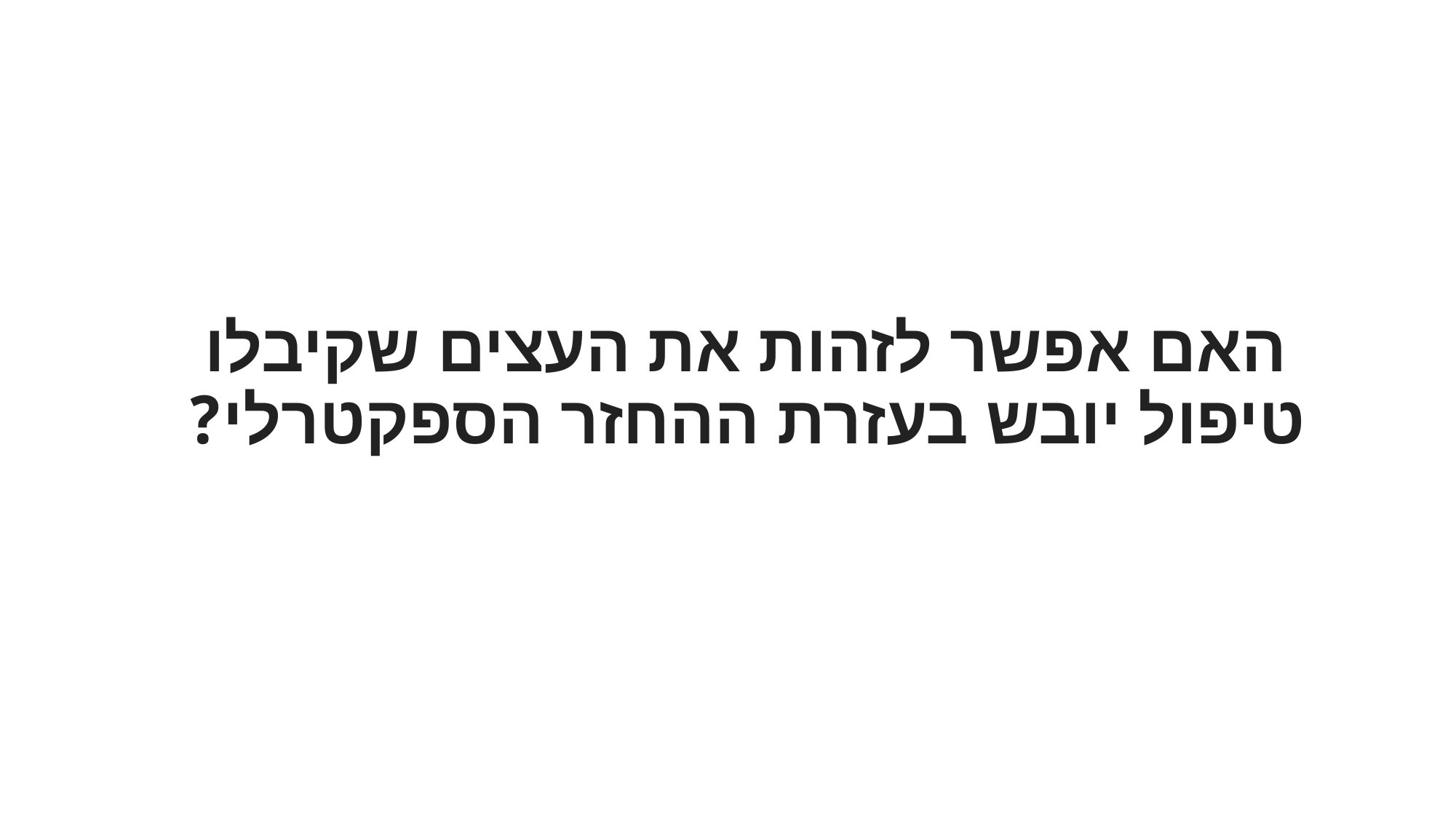

# האם אפשר לזהות את העצים שקיבלו טיפול יובש בעזרת ההחזר הספקטרלי?